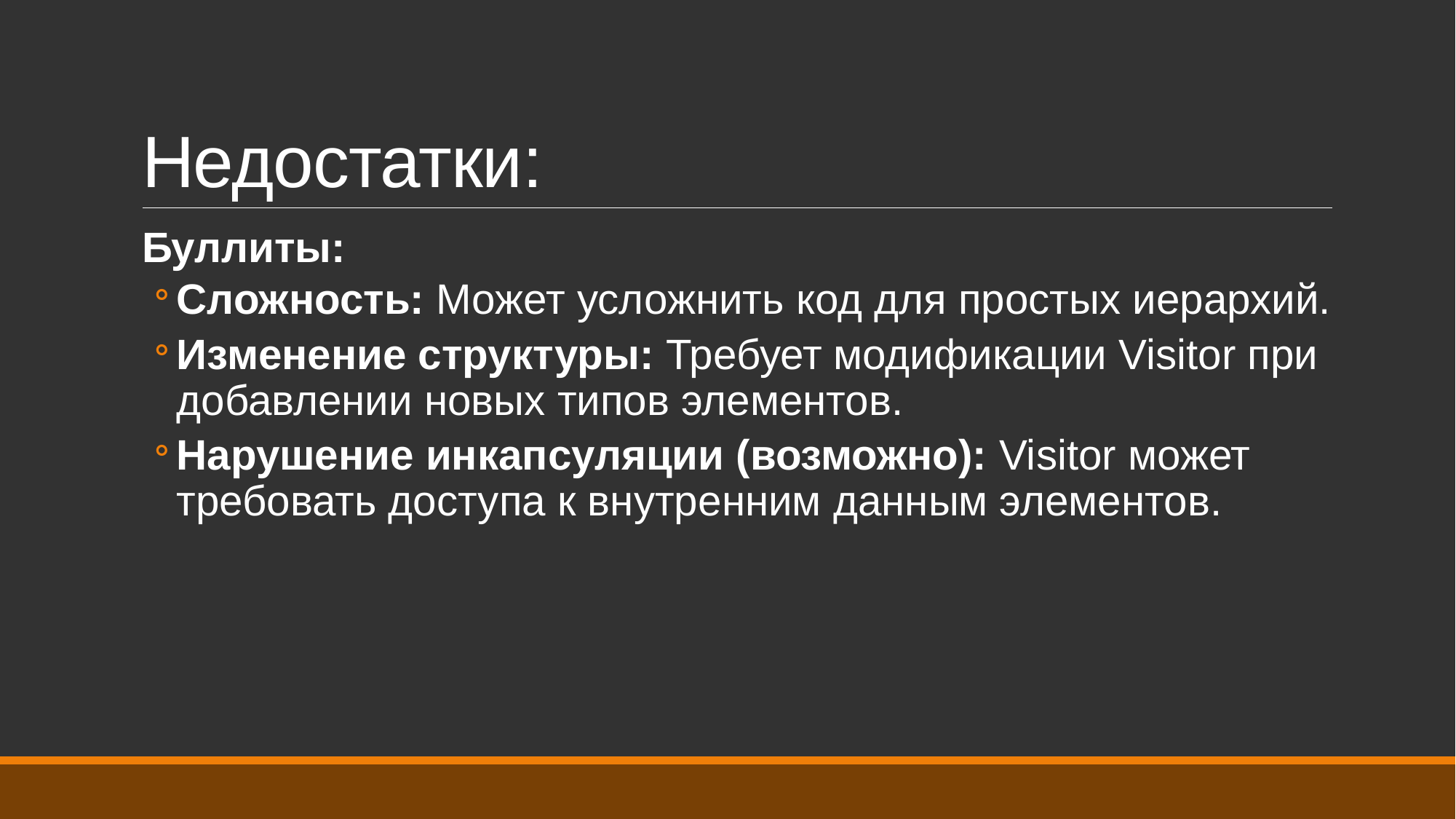

# Недостатки:
Буллиты:
Сложность: Может усложнить код для простых иерархий.
Изменение структуры: Требует модификации Visitor при добавлении новых типов элементов.
Нарушение инкапсуляции (возможно): Visitor может требовать доступа к внутренним данным элементов.